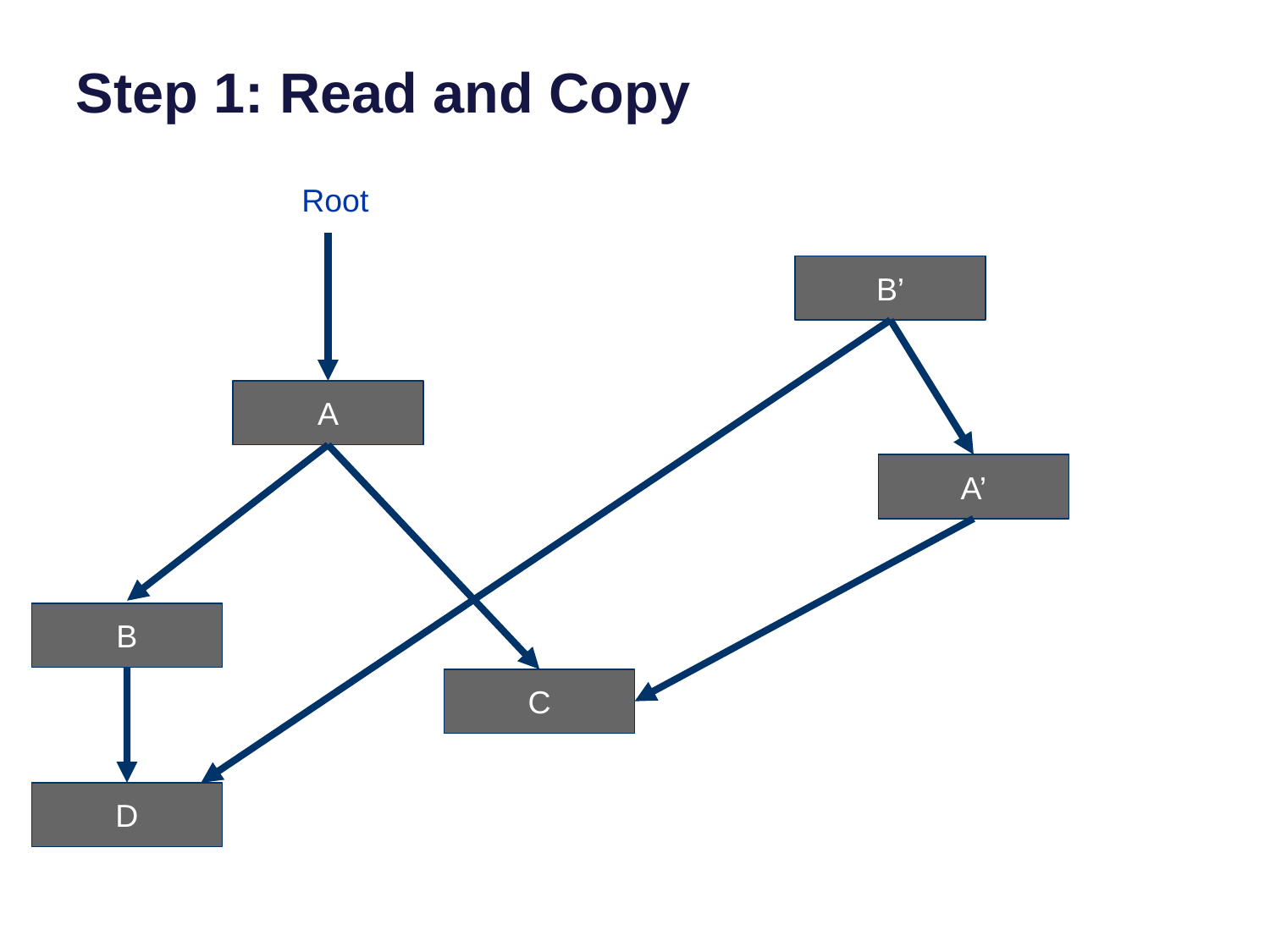

# Step 1: Read and Copy
Root
B’
A
A’
B
C
D